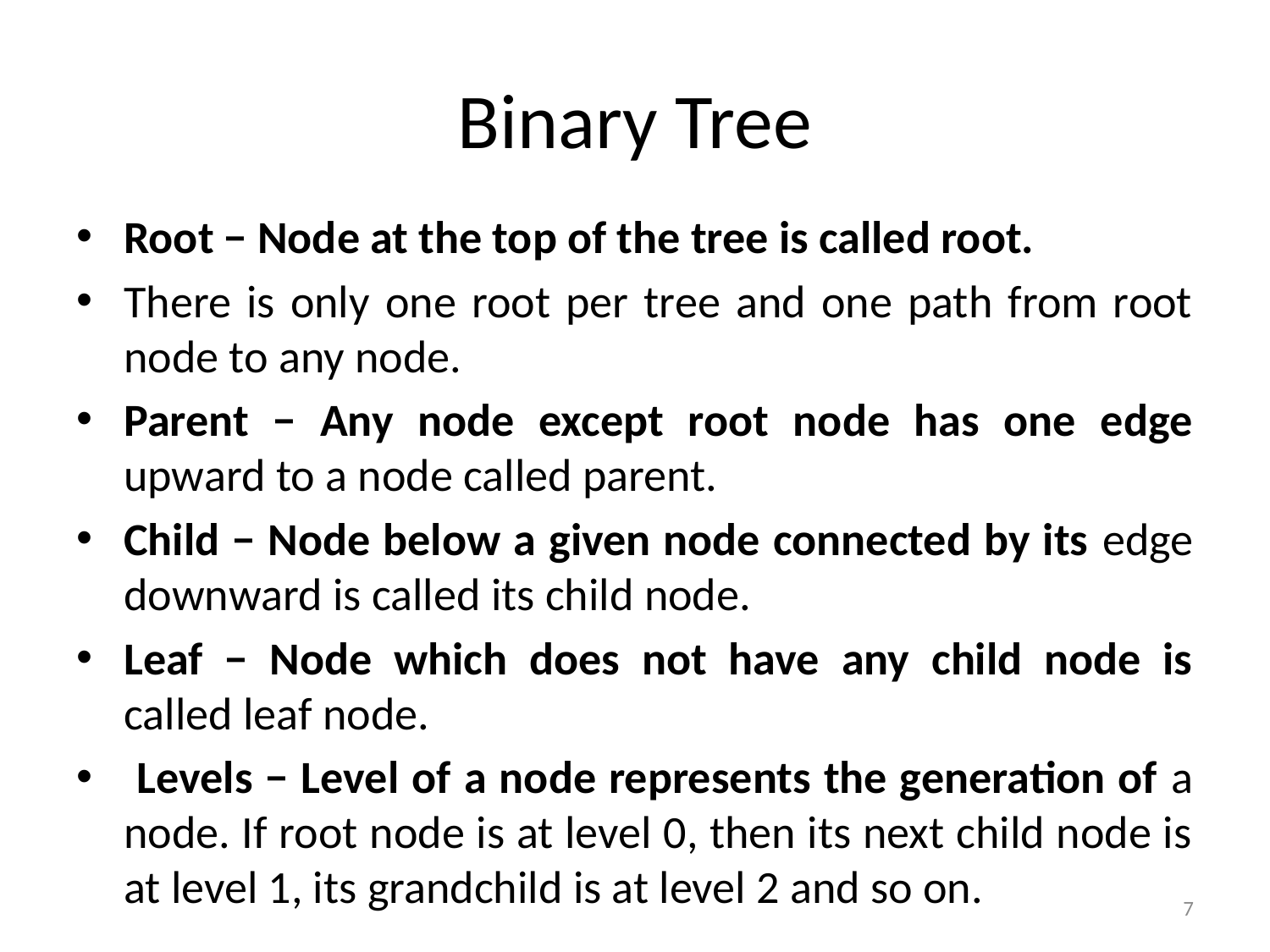

# Binary Tree
Root − Node at the top of the tree is called root.
There is only one root per tree and one path from root node to any node.
Parent − Any node except root node has one edge upward to a node called parent.
Child − Node below a given node connected by its edge downward is called its child node.
Leaf − Node which does not have any child node is called leaf node.
 Levels − Level of a node represents the generation of a node. If root node is at level 0, then its next child node is at level 1, its grandchild is at level 2 and so on.
7